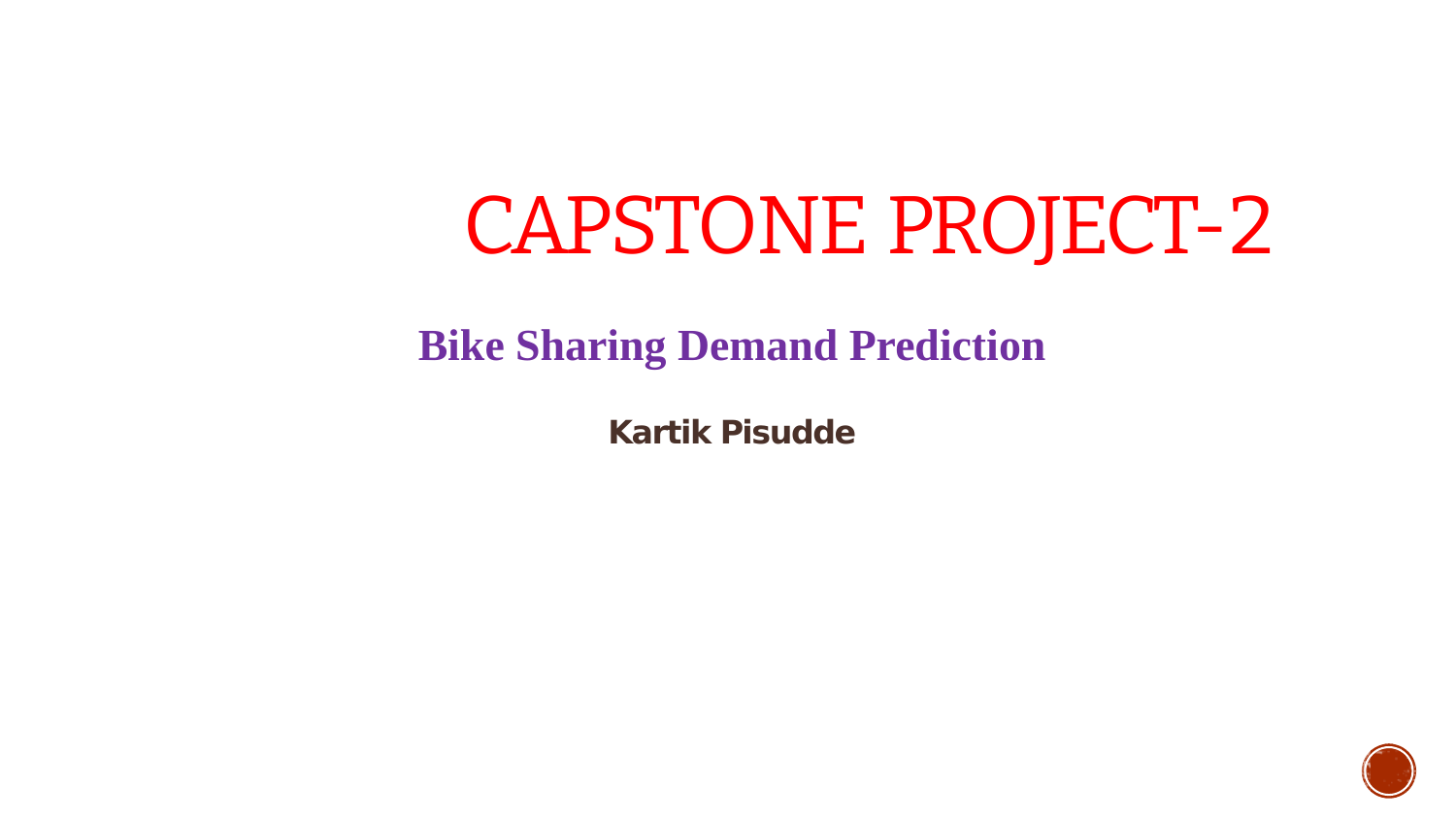

Bike Sharing Demand Prediction

Kartik Pisudde
# Capstone Project-2